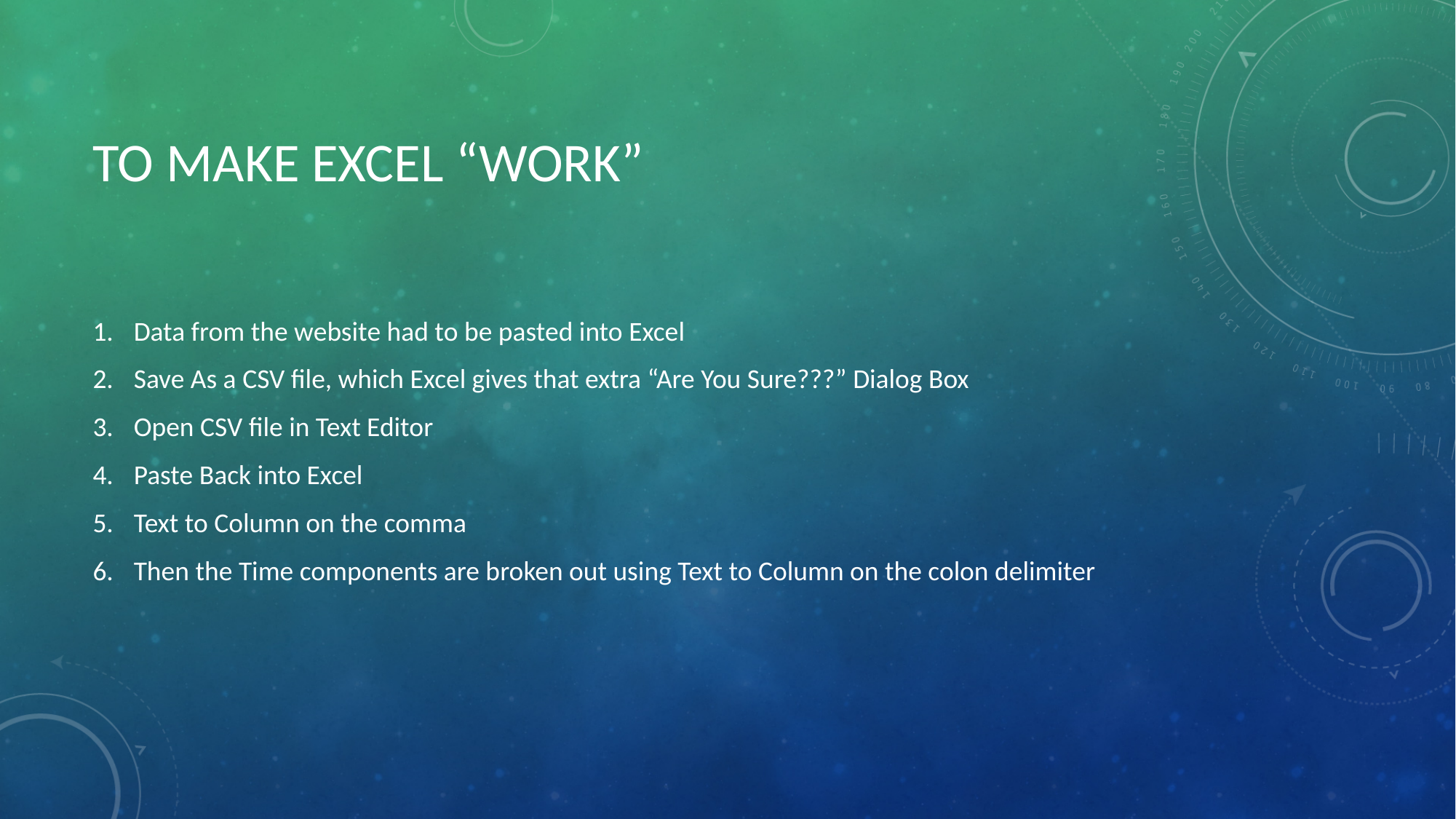

# To make Excel “work”
Data from the website had to be pasted into Excel
Save As a CSV file, which Excel gives that extra “Are You Sure???” Dialog Box
Open CSV file in Text Editor
Paste Back into Excel
Text to Column on the comma
Then the Time components are broken out using Text to Column on the colon delimiter